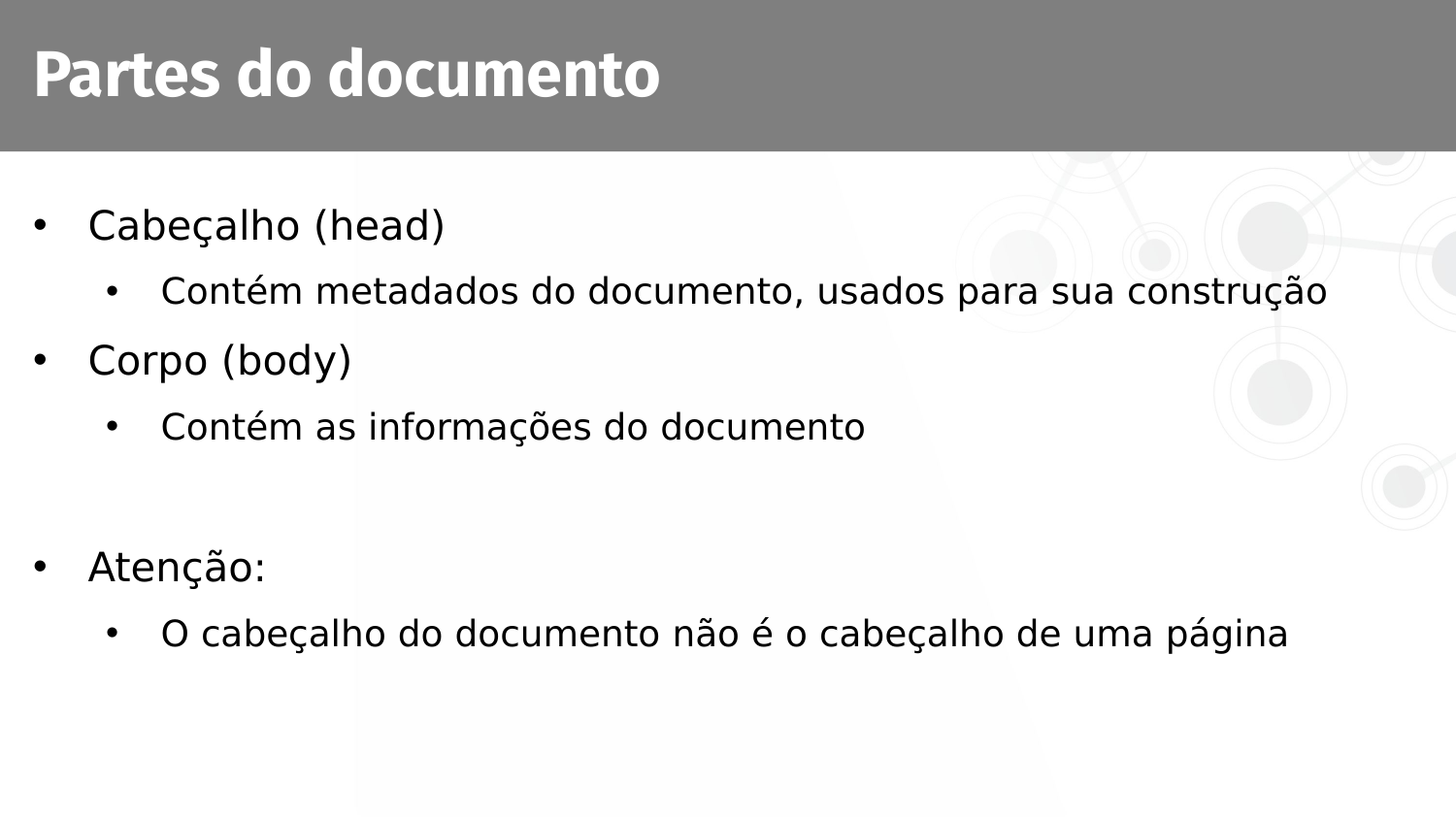

# Partes do documento
Cabeçalho (head)
Contém metadados do documento, usados para sua construção
Corpo (body)
Contém as informações do documento

Atenção:
O cabeçalho do documento não é o cabeçalho de uma página